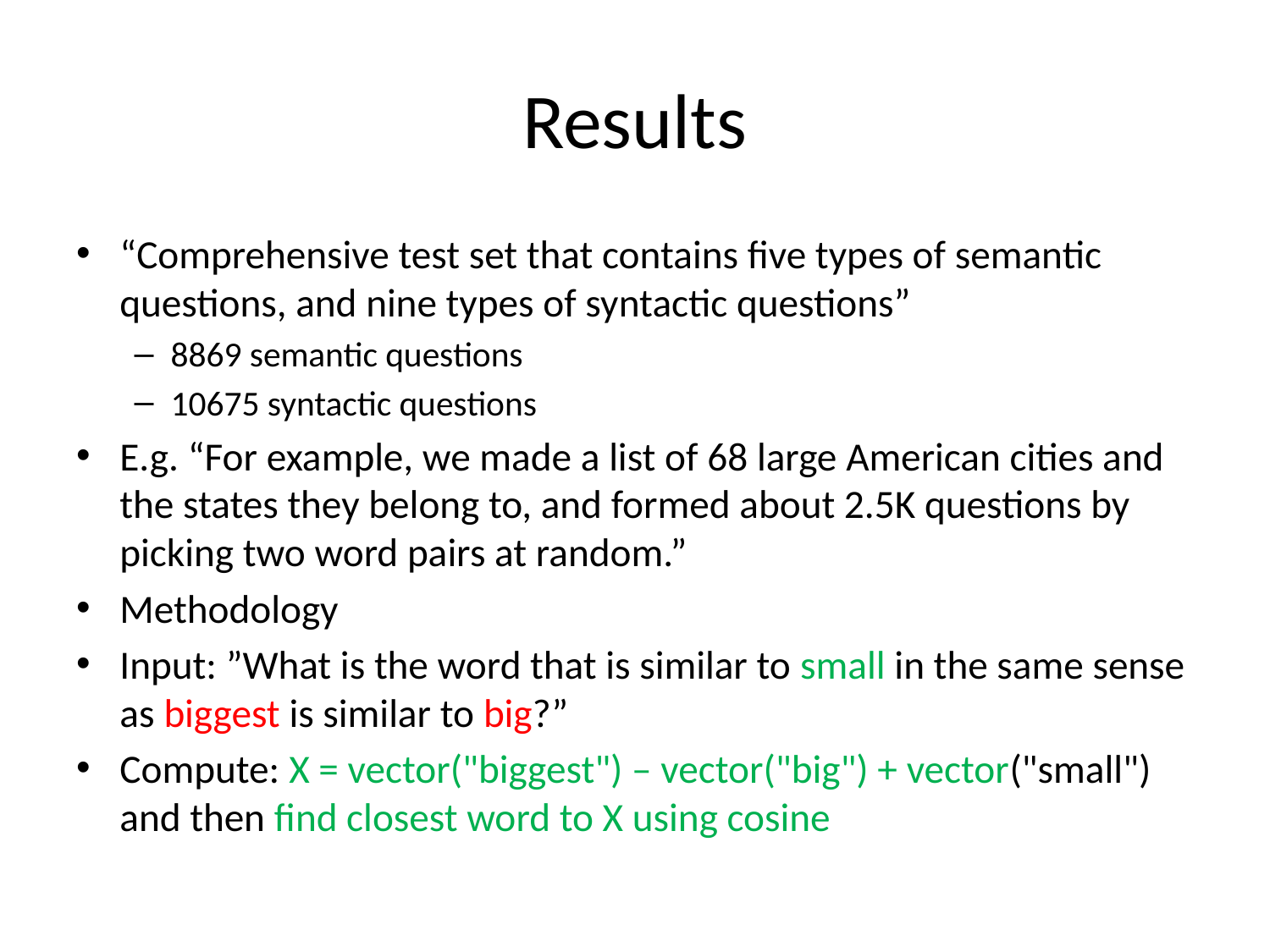

# Results
“Comprehensive test set that contains five types of semantic questions, and nine types of syntactic questions”
8869 semantic questions
10675 syntactic questions
E.g. “For example, we made a list of 68 large American cities and the states they belong to, and formed about 2.5K questions by picking two word pairs at random.”
Methodology
Input: ”What is the word that is similar to small in the same sense as biggest is similar to big?”
Compute: X = vector("biggest") – vector("big") + vector("small") and then find closest word to X using cosine